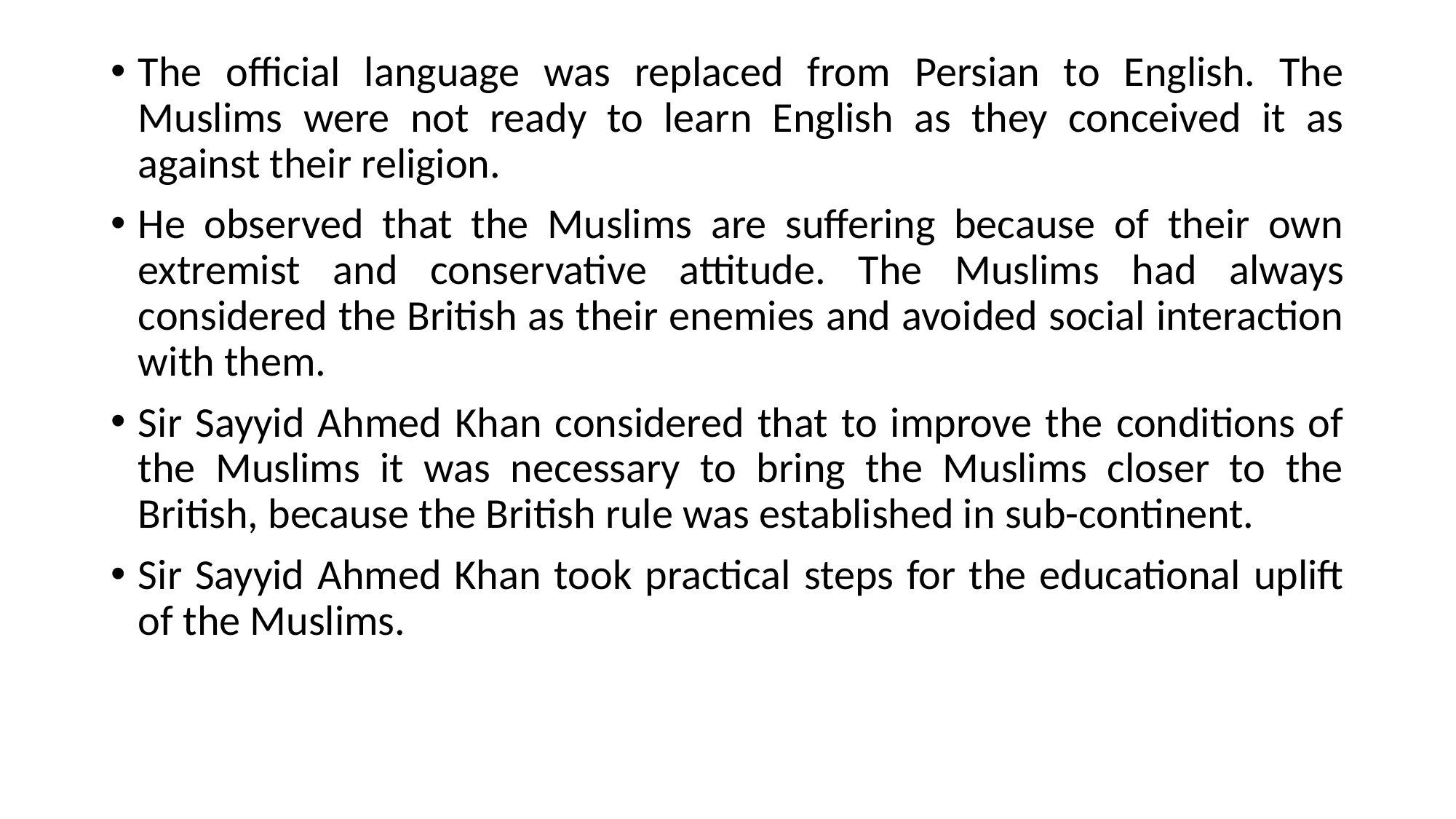

The official language was replaced from Persian to English. The Muslims were not ready to learn English as they conceived it as against their religion.
He observed that the Muslims are suffering because of their own extremist and conservative attitude. The Muslims had always considered the British as their enemies and avoided social interaction with them.
Sir Sayyid Ahmed Khan considered that to improve the conditions of the Muslims it was necessary to bring the Muslims closer to the British, because the British rule was established in sub-continent.
Sir Sayyid Ahmed Khan took practical steps for the educational uplift of the Muslims.